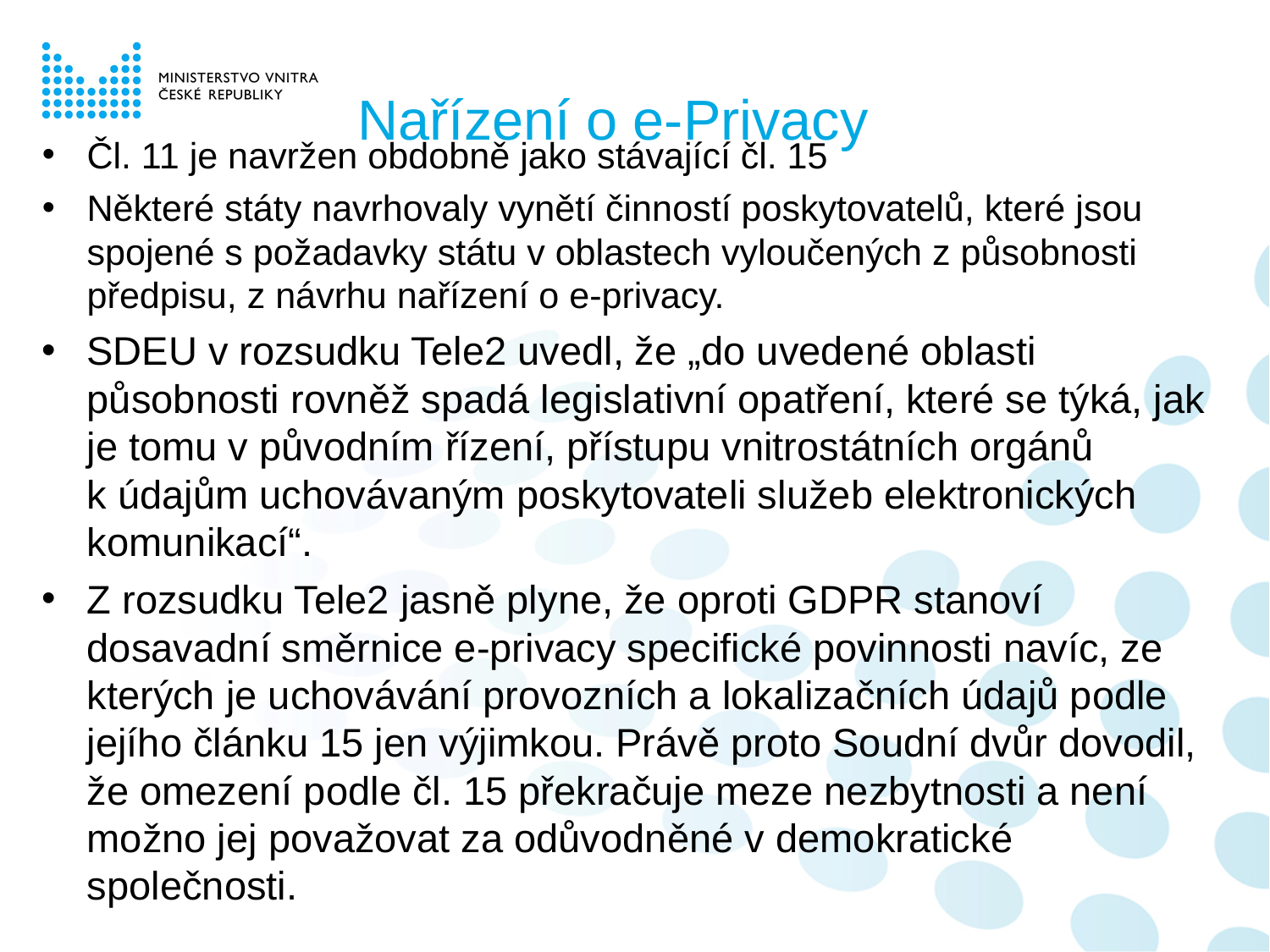

Nařízení o e-Privacy
Čl. 11 je navržen obdobně jako stávající čl. 15
Některé státy navrhovaly vynětí činností poskytovatelů, které jsou spojené s požadavky státu v oblastech vyloučených z působnosti předpisu, z návrhu nařízení o e-privacy.
SDEU v rozsudku Tele2 uvedl, že „do uvedené oblasti působnosti rovněž spadá legislativní opatření, které se týká, jak je tomu v původním řízení, přístupu vnitrostátních orgánů k údajům uchovávaným poskytovateli služeb elektronických komunikací“.
Z rozsudku Tele2 jasně plyne, že oproti GDPR stanoví dosavadní směrnice e-privacy specifické povinnosti navíc, ze kterých je uchovávání provozních a lokalizačních údajů podle jejího článku 15 jen výjimkou. Právě proto Soudní dvůr dovodil, že omezení podle čl. 15 překračuje meze nezbytnosti a není možno jej považovat za odůvodněné v demokratické společnosti.